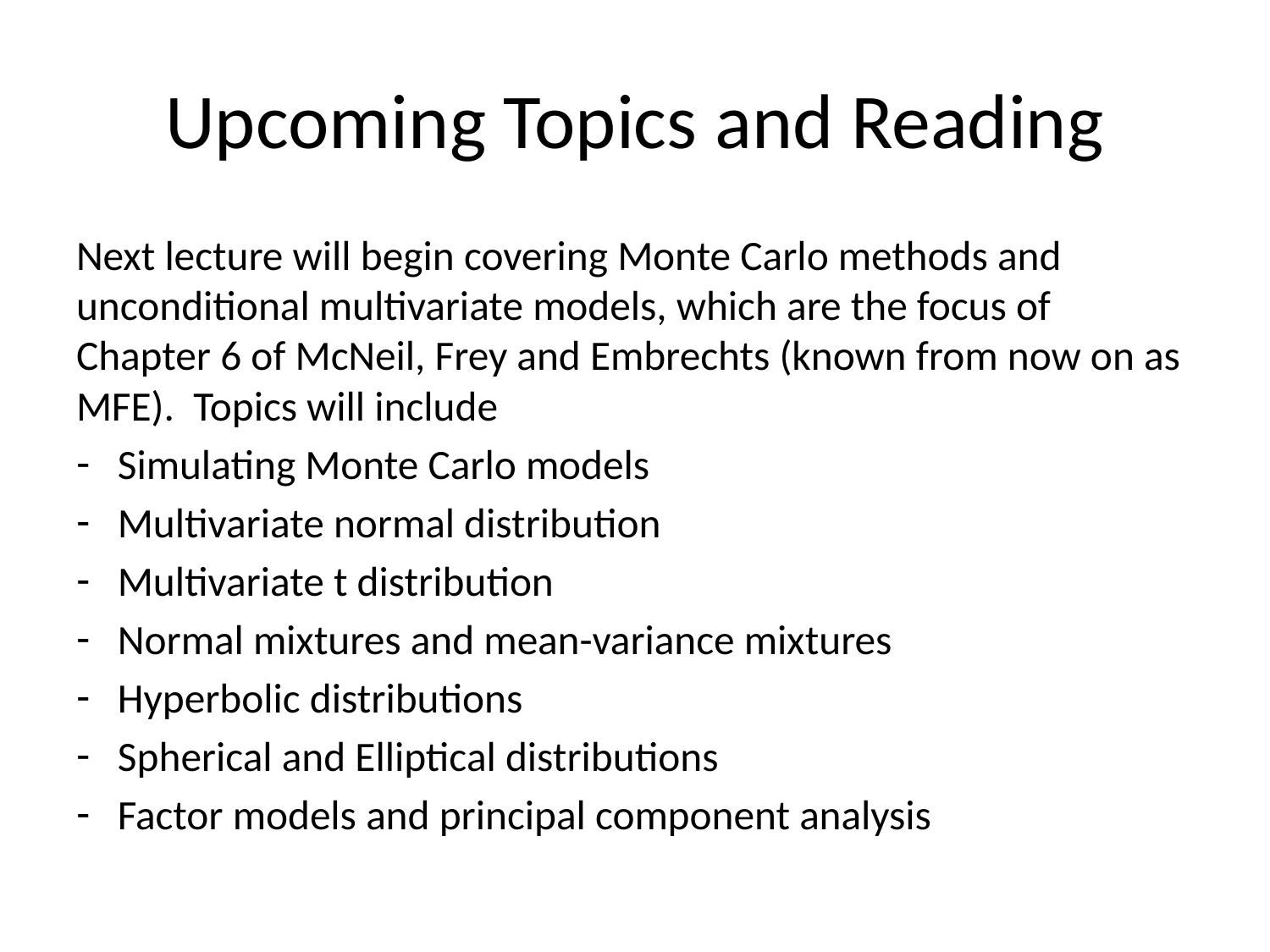

# Upcoming Topics and Reading
Next lecture will begin covering Monte Carlo methods and unconditional multivariate models, which are the focus of Chapter 6 of McNeil, Frey and Embrechts (known from now on as MFE).  Topics will include
Simulating Monte Carlo models
Multivariate normal distribution
Multivariate t distribution
Normal mixtures and mean-variance mixtures
Hyperbolic distributions
Spherical and Elliptical distributions
Factor models and principal component analysis